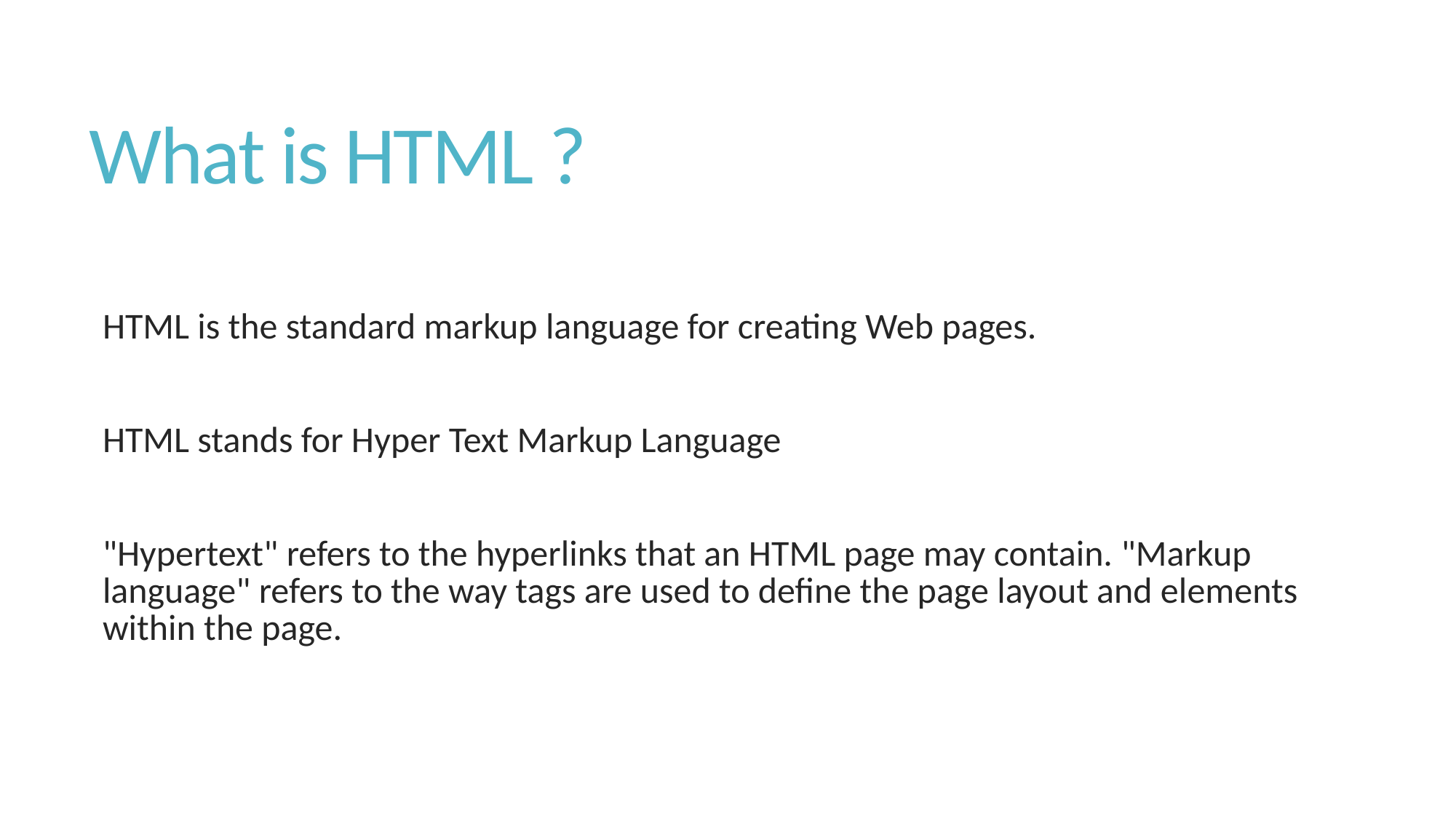

# What is HTML ?

HTML is the standard markup language for creating Web pages.

HTML stands for Hyper Text Markup Language

"Hypertext" refers to the hyperlinks that an HTML page may contain. "Markup language" refers to the way tags are used to define the page layout and elements within the page.